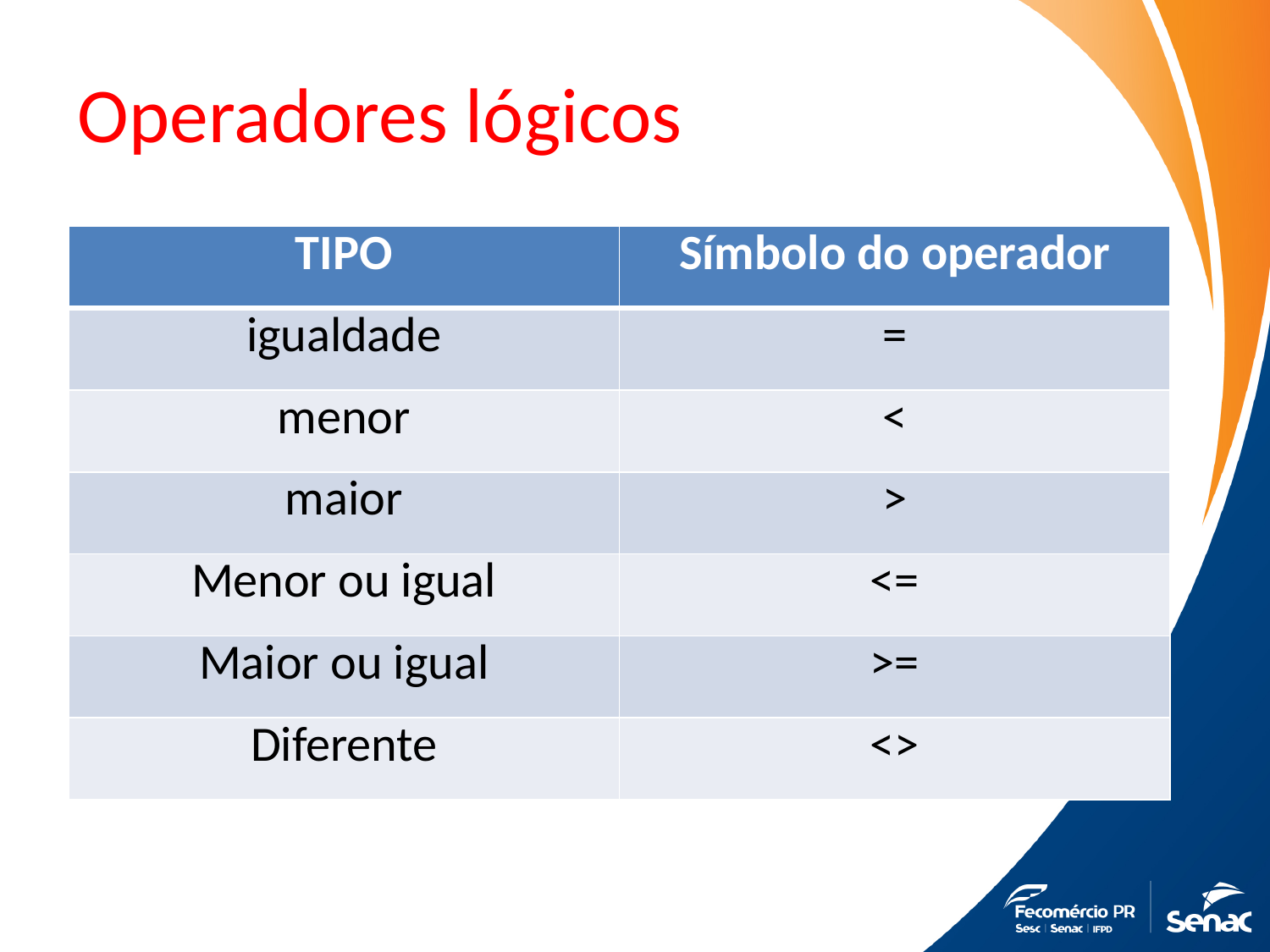

# Operadores lógicos
| TIPO | Símbolo do operador |
| --- | --- |
| igualdade | = |
| menor | < |
| maior | > |
| Menor ou igual | <= |
| Maior ou igual | >= |
| Diferente | <> |